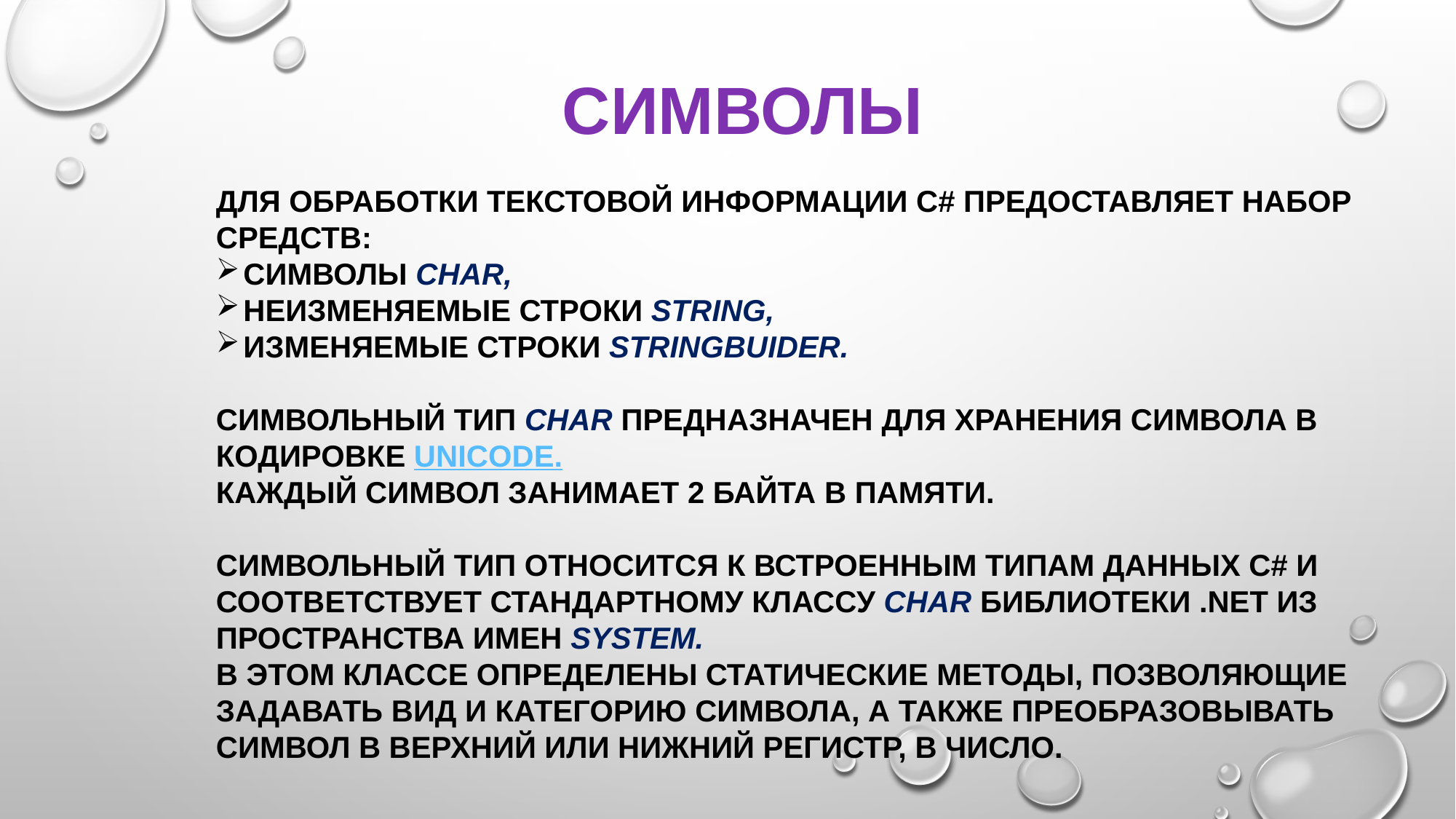

# СИМВОЛы
Для Обработки текстовой информации С# предоставляет набор средств:
символы char,
неизменяемые строки string,
изменяемые строки StringBuider.

Символьный тип char предназначен для хранения символа в кодировке Unicode.
каждый символ занимает 2 байта в памяти.

Символьный тип относится к встроенным типам данных С# и соответствует стандартному классу Сhar библиотеки .Net из пространства имен System.
В этом классе определены статические методы, позволяющие задавать вид и категорию символа, а также преобразовывать символ в верхний или нижний регистр, в число.